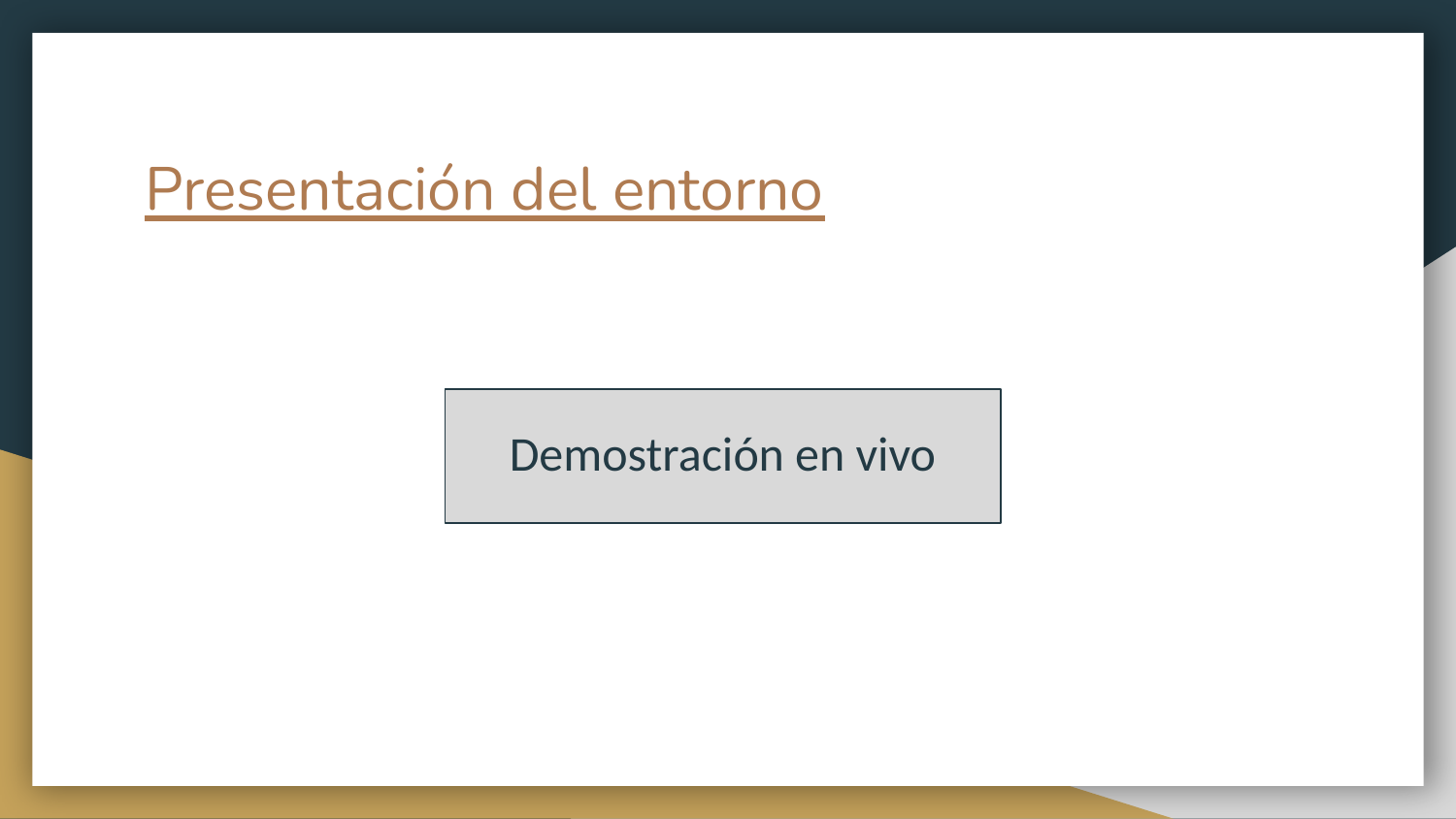

# Presentación del entorno

Demostración en vivo